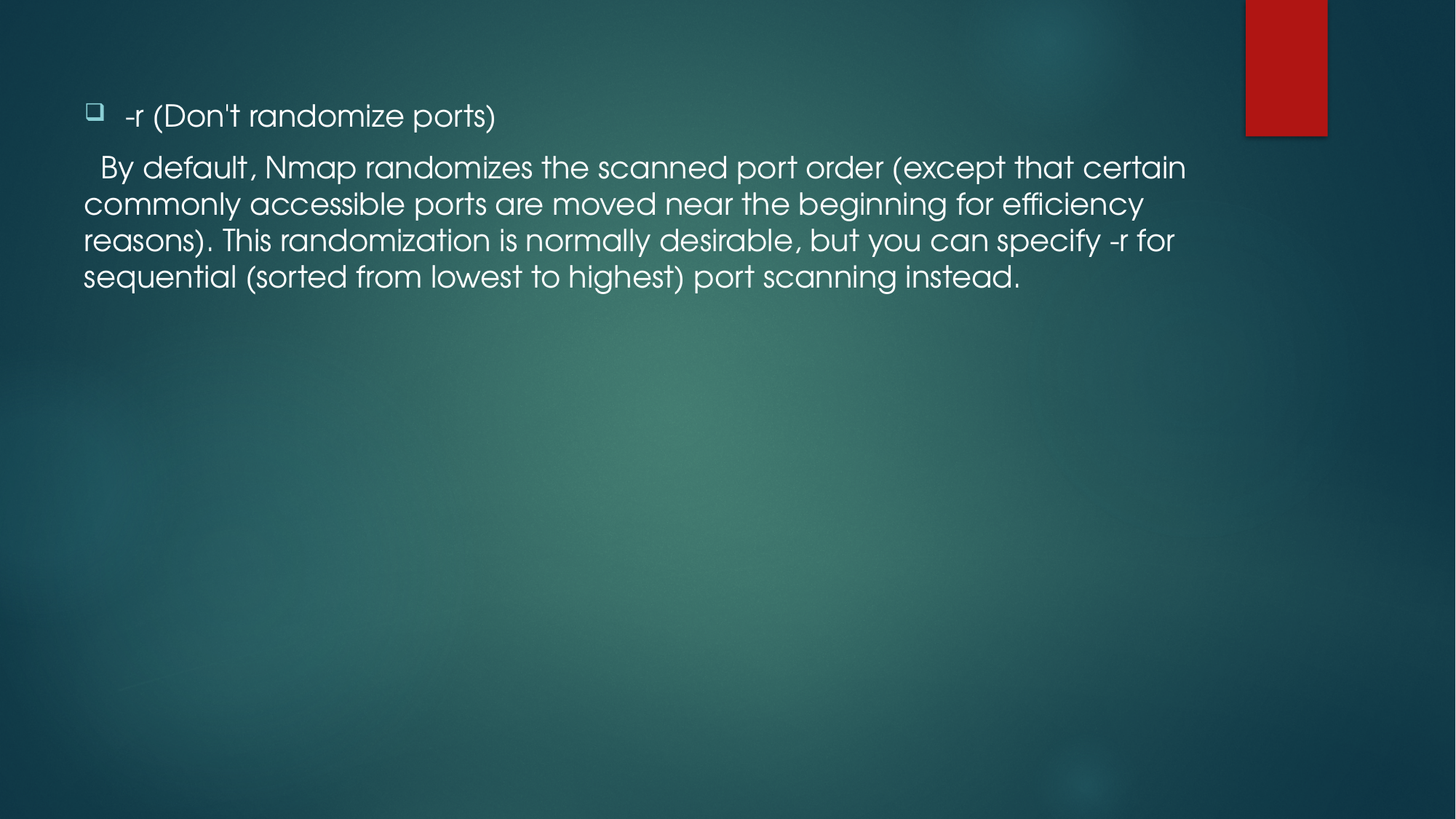

-r (Don't randomize ports)
  By default, Nmap randomizes the scanned port order (except that certain commonly accessible ports are moved near the beginning for efficiency reasons). This randomization is normally desirable, but you can specify -r for sequential (sorted from lowest to highest) port scanning instead.